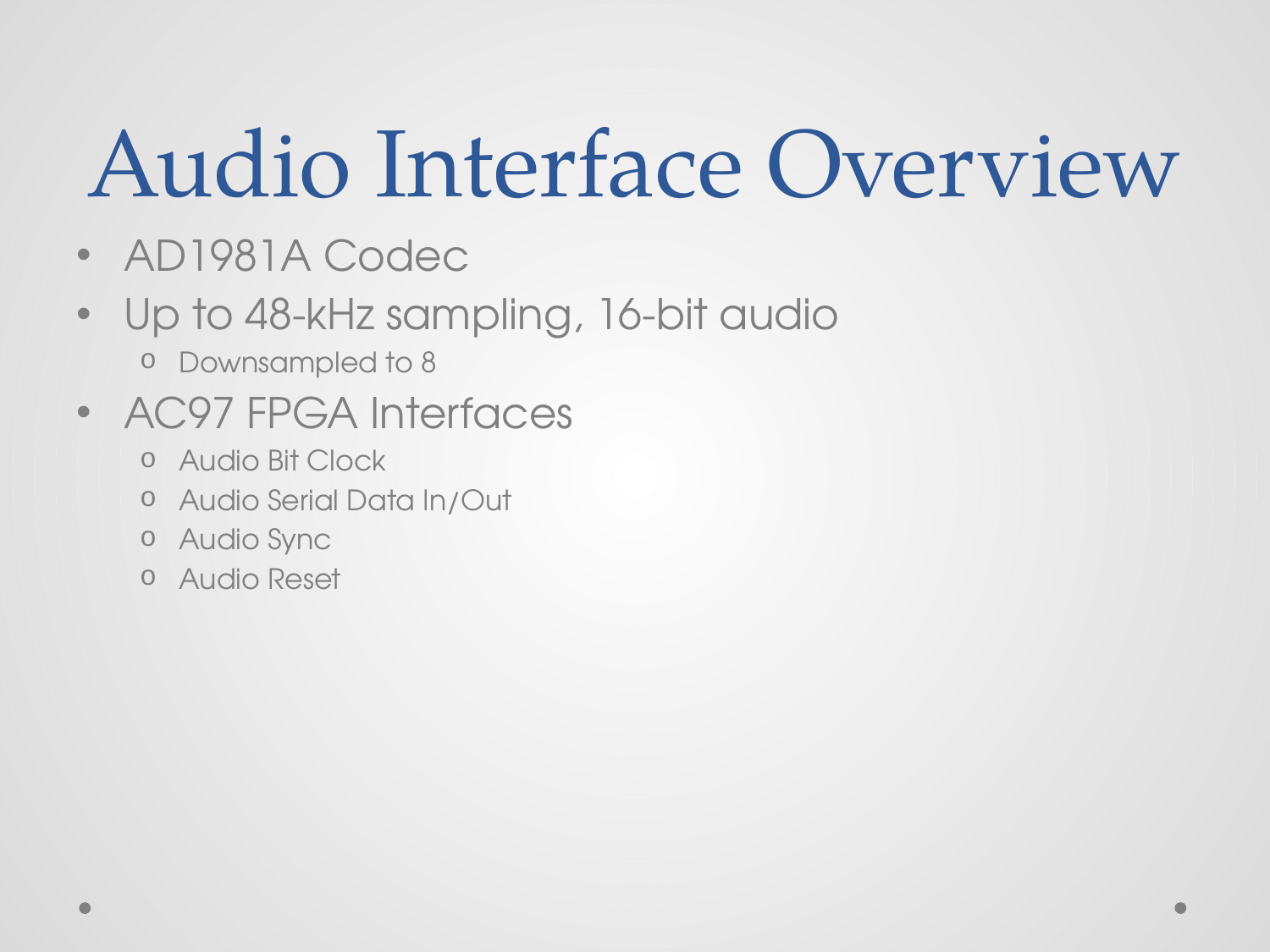

# Audio Interface Overview
AD1981A Codec
Up to 48-kHz sampling, 16-bit audio
Downsampled to 8
AC97 FPGA Interfaces
Audio Bit Clock
Audio Serial Data In/Out
Audio Sync
Audio Reset